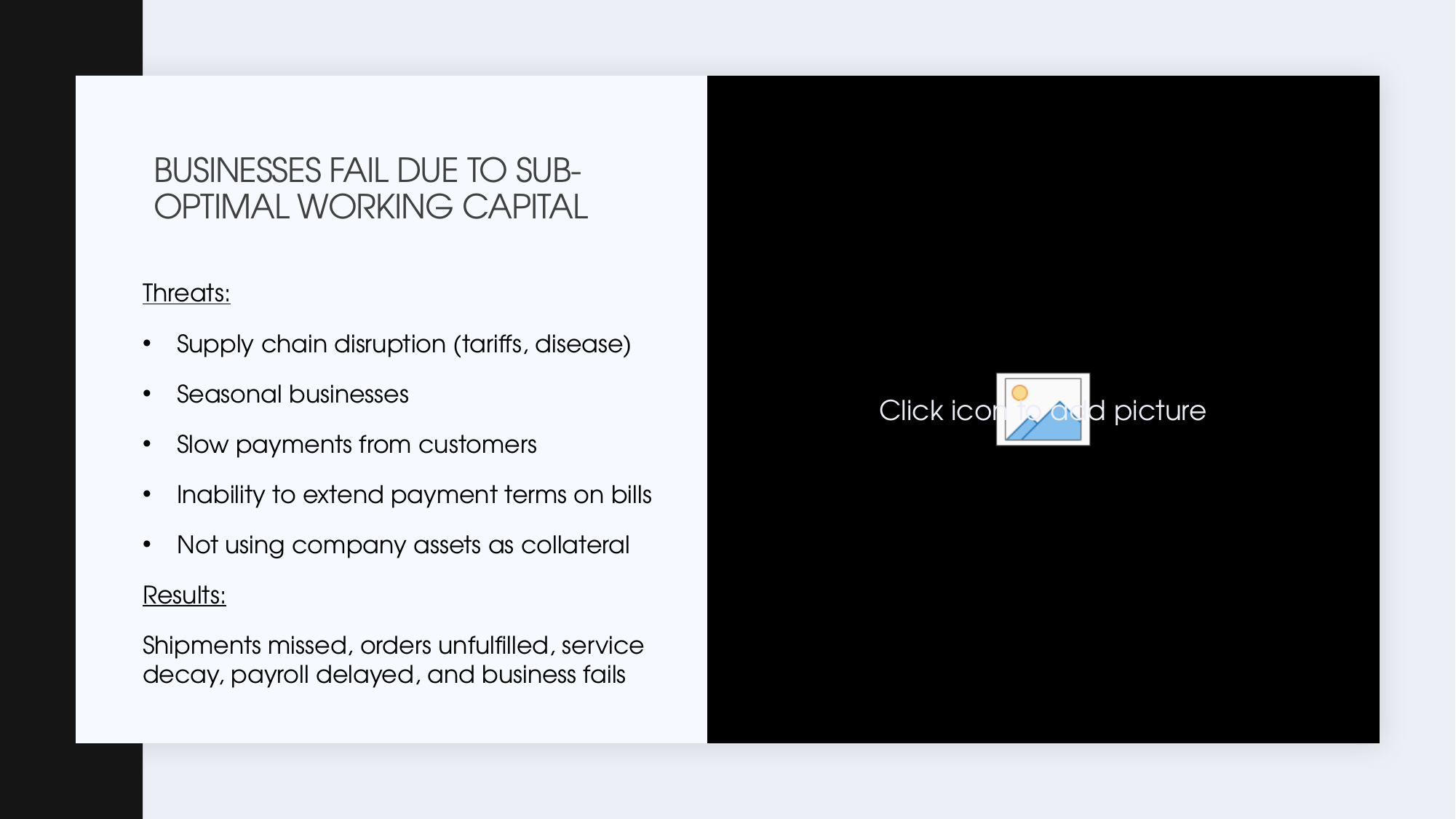

# Businesses fail due to sub-optimal working capital
Threats:
Supply chain disruption (tariffs, disease)
Seasonal businesses
Slow payments from customers
Inability to extend payment terms on bills
Not using company assets as collateral
Results:
Shipments missed, orders unfulfilled, service decay, payroll delayed, and business fails